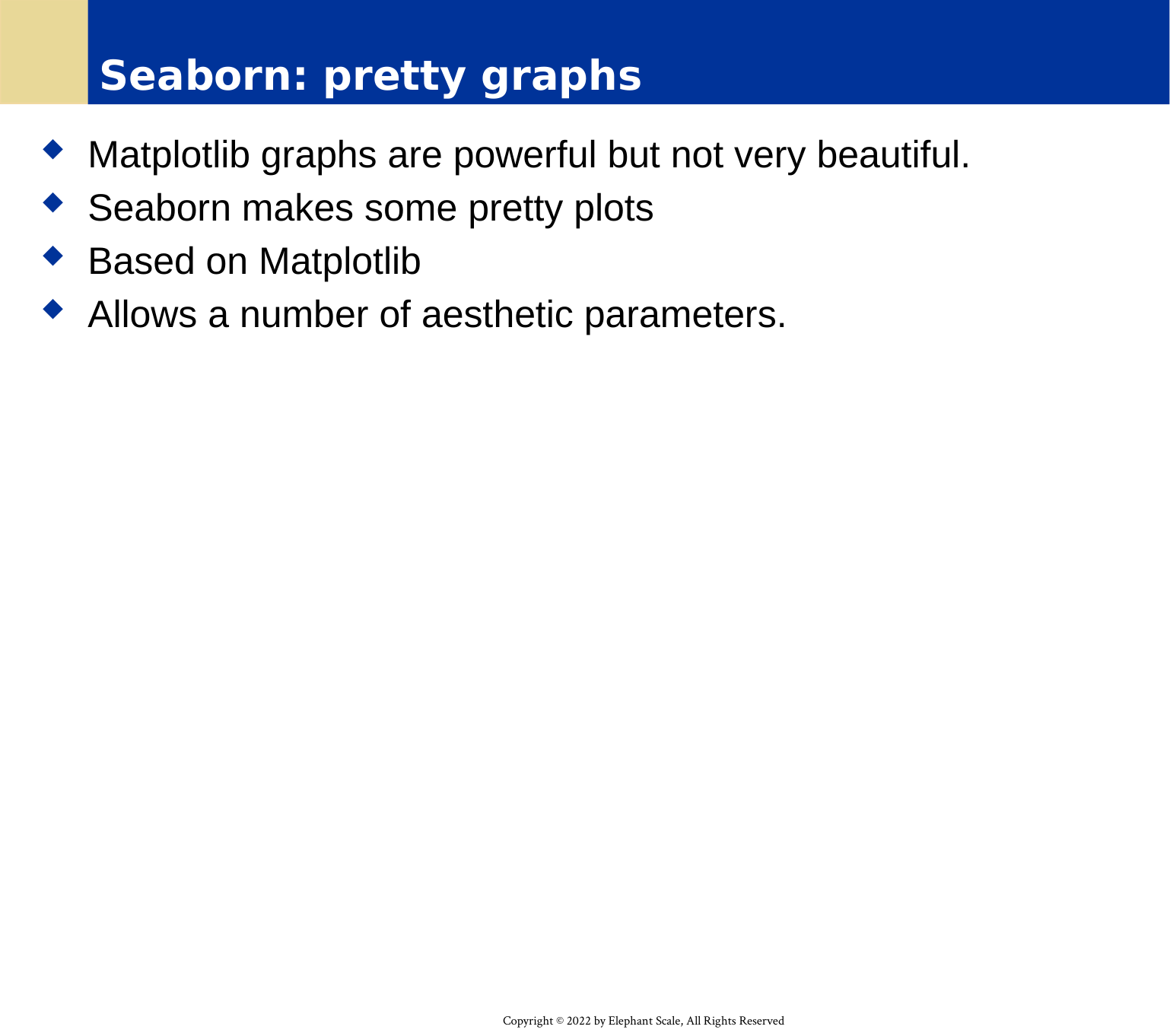

# Seaborn: pretty graphs
 Matplotlib graphs are powerful but not very beautiful.
 Seaborn makes some pretty plots
 Based on Matplotlib
 Allows a number of aesthetic parameters.
Copyright © 2022 by Elephant Scale, All Rights Reserved